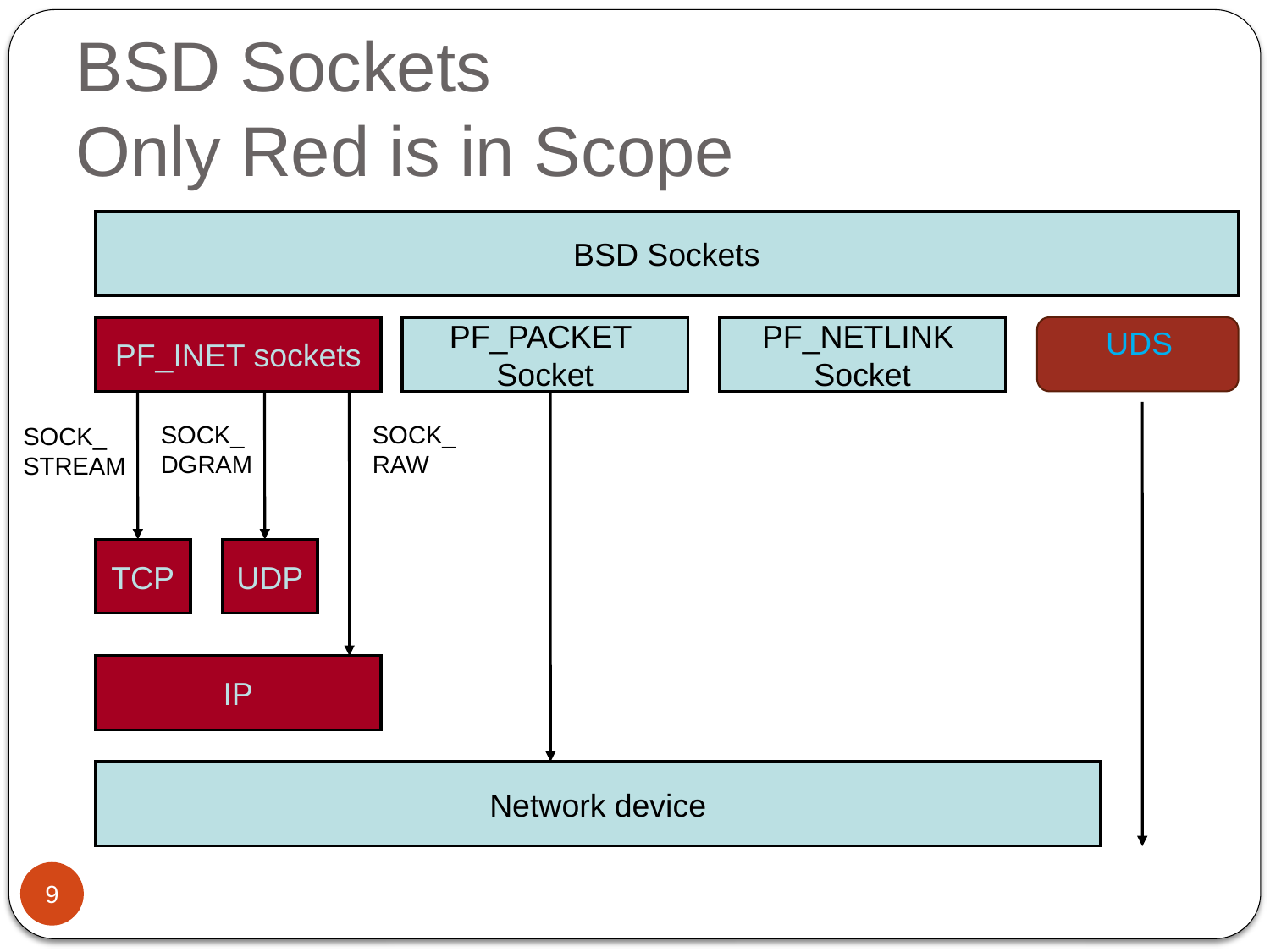

# BSD Sockets Only Red is in Scope
BSD Sockets
PF_INET sockets
PF_PACKET
Socket
PF_NETLINK
Socket

UDS

SOCK_
DGRAM
SOCK_
RAW
SOCK_
STREAM
TCP
UDP
IP
Network device
9